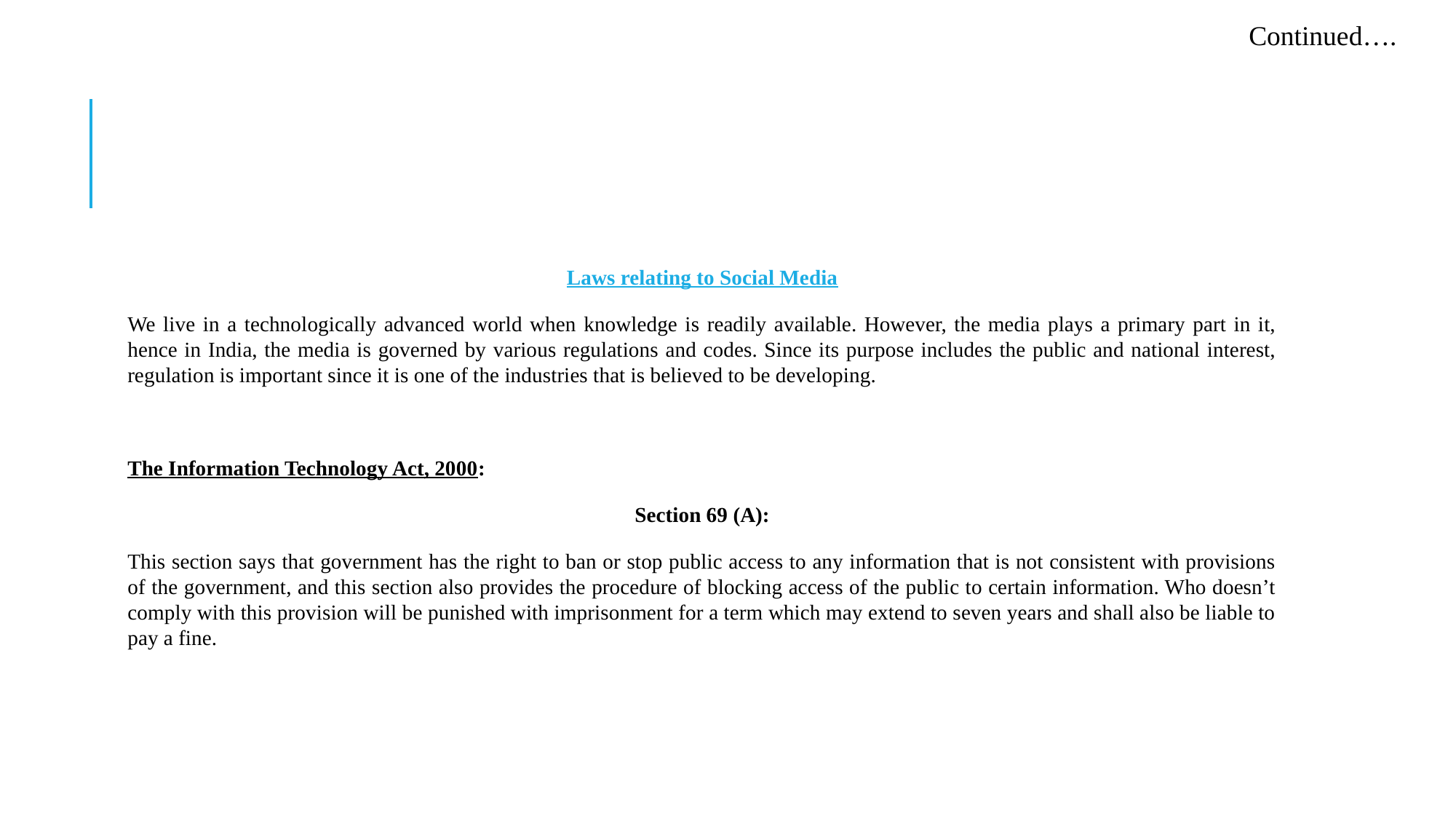

Continued….
Laws relating to Social Media
We live in a technologically advanced world when knowledge is readily available. However, the media plays a primary part in it, hence in India, the media is governed by various regulations and codes. Since its purpose includes the public and national interest, regulation is important since it is one of the industries that is believed to be developing.

The Information Technology Act, 2000:
Section 69 (A):
This section says that government has the right to ban or stop public access to any information that is not consistent with provisions of the government, and this section also provides the procedure of blocking access of the public to certain information. Who doesn’t comply with this provision will be punished with imprisonment for a term which may extend to seven years and shall also be liable to pay a fine.